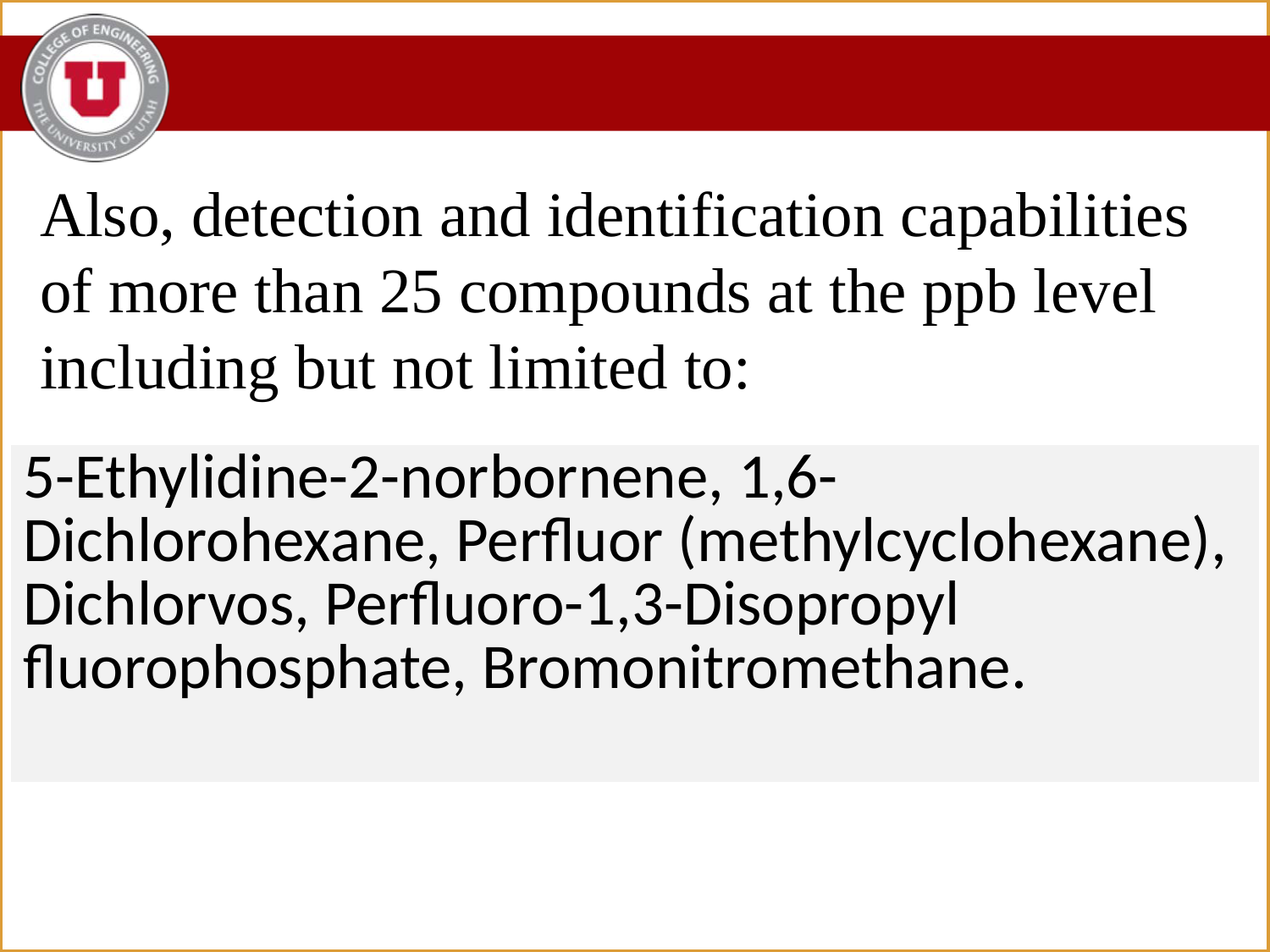

Also, detection and identification capabilities of more than 25 compounds at the ppb level including but not limited to:

| 5-Ethylidine-2-norbornene, 1,6-Dichlorohexane, Perfluor (methylcyclohexane), Dichlorvos, Perfluoro-1,3-Disopropyl fluorophosphate, Bromonitromethane. |
| --- |